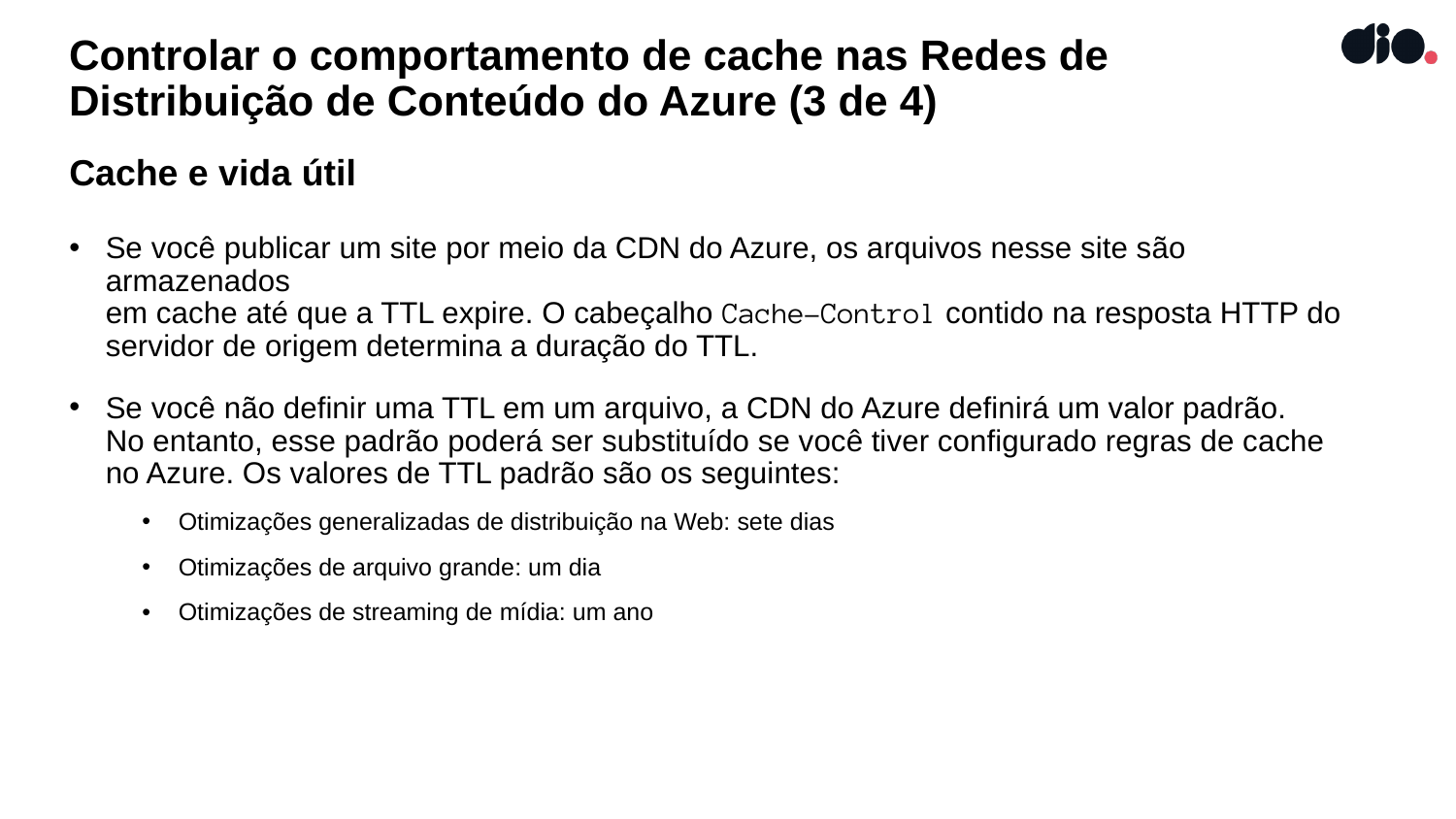

# Controlar o comportamento de cache nas Redes de Distribuição de Conteúdo do Azure (3 de 4)
Cache e vida útil
Se você publicar um site por meio da CDN do Azure, os arquivos nesse site são armazenados
em cache até que a TTL expire. O cabeçalho Cache-Control contido na resposta HTTP do servidor de origem determina a duração do TTL.
Se você não definir uma TTL em um arquivo, a CDN do Azure definirá um valor padrão.
No entanto, esse padrão poderá ser substituído se você tiver configurado regras de cache
no Azure. Os valores de TTL padrão são os seguintes:
Otimizações generalizadas de distribuição na Web: sete dias
Otimizações de arquivo grande: um dia
Otimizações de streaming de mídia: um ano